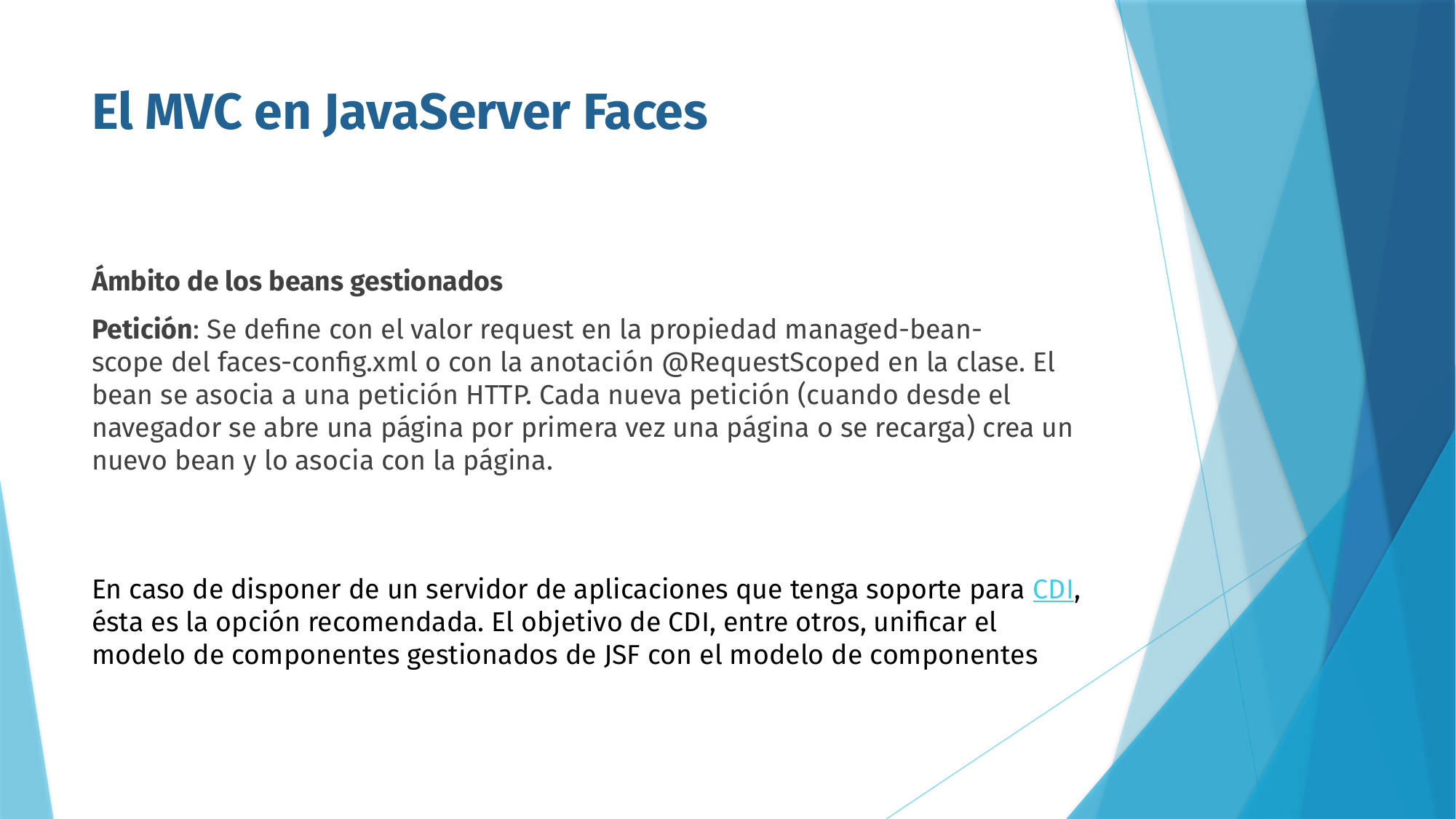

# El MVC en JavaServer Faces
Ámbito de los beans gestionados
Petición: Se define con el valor request en la propiedad managed-bean-scope del faces-config.xml o con la anotación @RequestScoped en la clase. El bean se asocia a una petición HTTP. Cada nueva petición (cuando desde el navegador se abre una página por primera vez una página o se recarga) crea un nuevo bean y lo asocia con la página.

En caso de disponer de un servidor de aplicaciones que tenga soporte para CDI, ésta es la opción recomendada. El objetivo de CDI, entre otros, unificar el modelo de componentes gestionados de JSF con el modelo de componentes